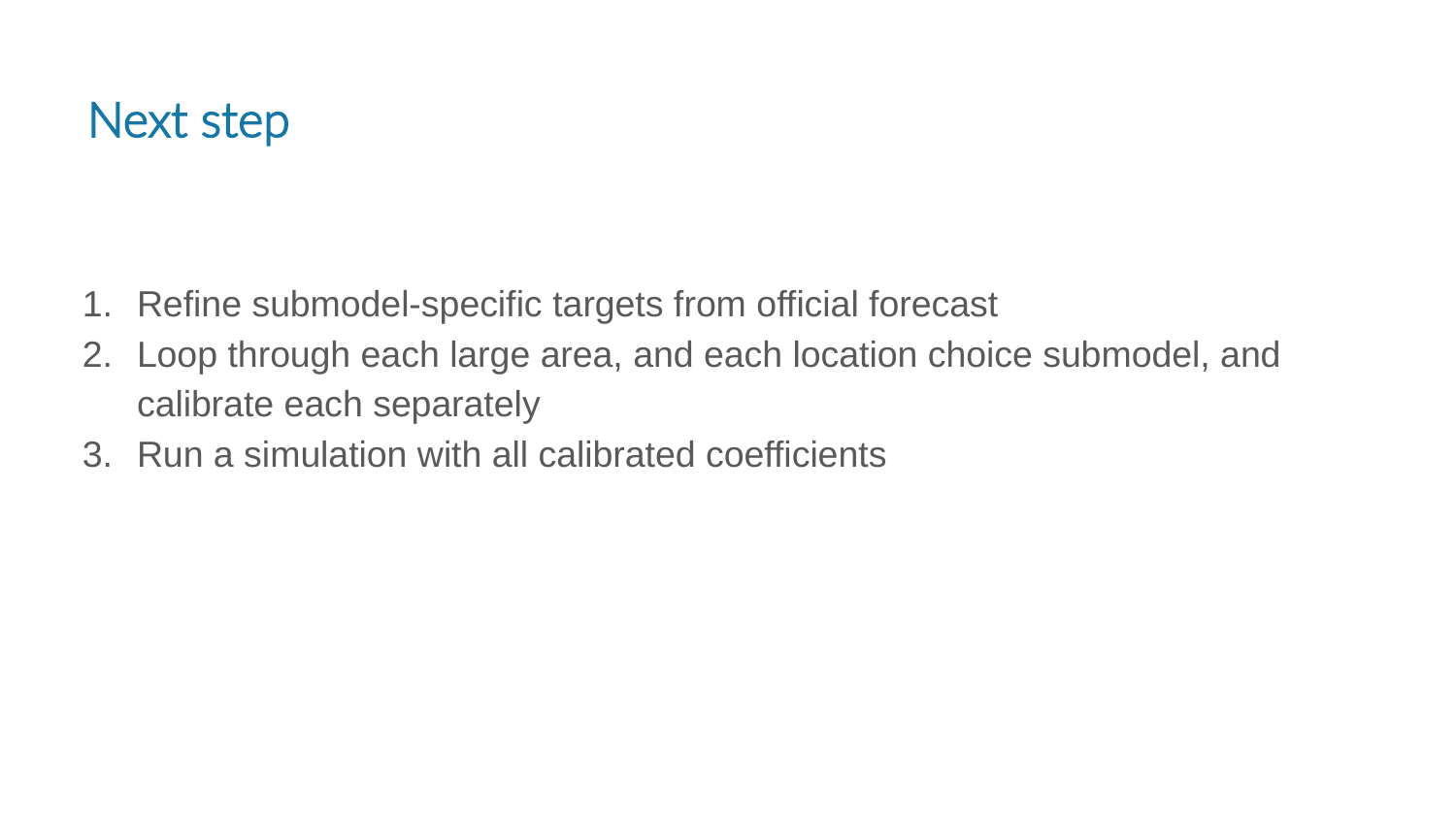

# Next step

Refine submodel-specific targets from official forecast
Loop through each large area, and each location choice submodel, and calibrate each separately
Run a simulation with all calibrated coefficients